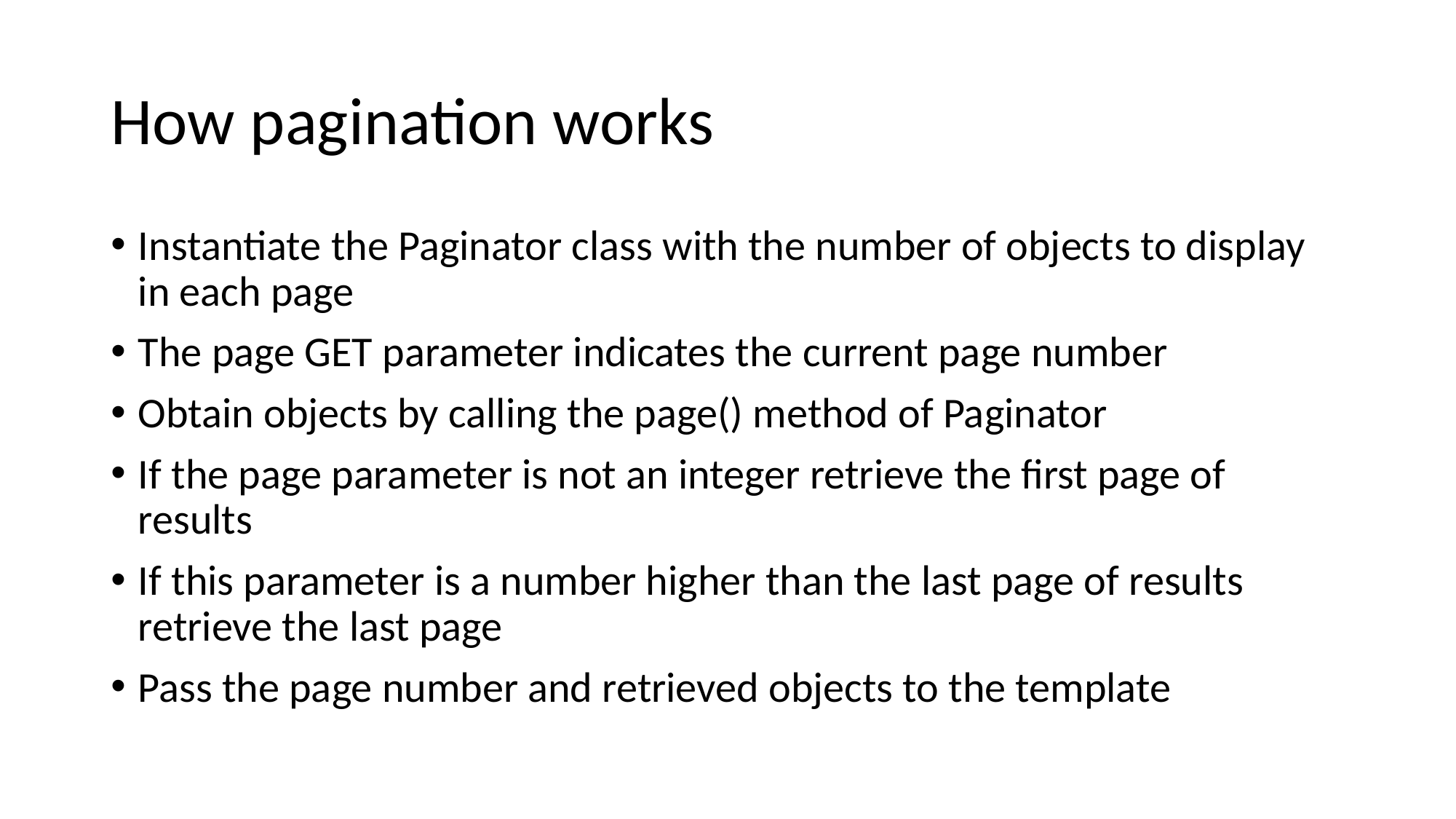

# How pagination works
Instantiate the Paginator class with the number of objects to display in each page
The page GET parameter indicates the current page number
Obtain objects by calling the page() method of Paginator
If the page parameter is not an integer retrieve the first page of results
If this parameter is a number higher than the last page of results retrieve the last page
Pass the page number and retrieved objects to the template